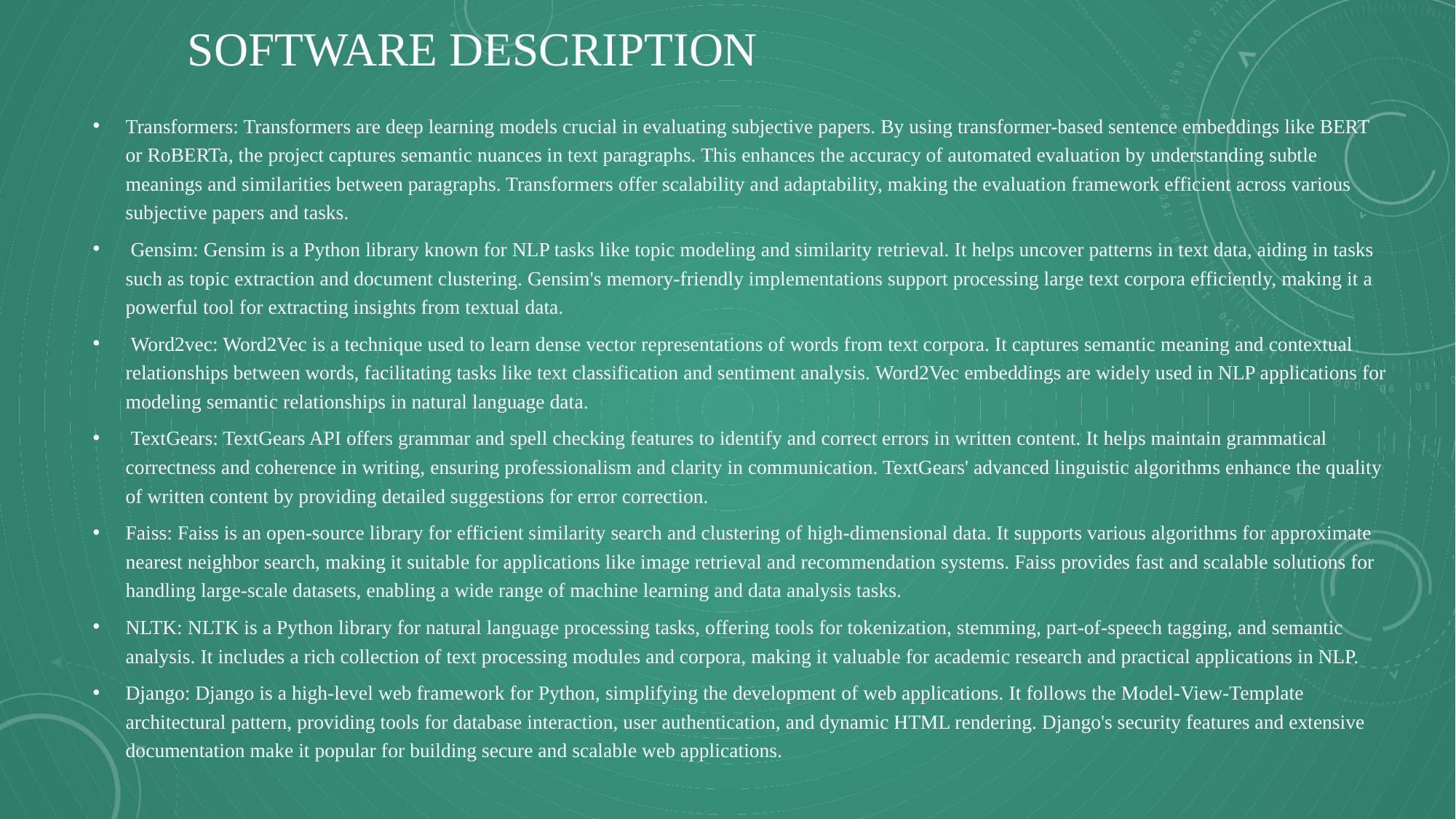

# SOFTWARE DESCRIPTION
Transformers: Transformers are deep learning models crucial in evaluating subjective papers. By using transformer-based sentence embeddings like BERT or RoBERTa, the project captures semantic nuances in text paragraphs. This enhances the accuracy of automated evaluation by understanding subtle meanings and similarities between paragraphs. Transformers offer scalability and adaptability, making the evaluation framework efficient across various subjective papers and tasks.
 Gensim: Gensim is a Python library known for NLP tasks like topic modeling and similarity retrieval. It helps uncover patterns in text data, aiding in tasks such as topic extraction and document clustering. Gensim's memory-friendly implementations support processing large text corpora efficiently, making it a powerful tool for extracting insights from textual data.
 Word2vec: Word2Vec is a technique used to learn dense vector representations of words from text corpora. It captures semantic meaning and contextual relationships between words, facilitating tasks like text classification and sentiment analysis. Word2Vec embeddings are widely used in NLP applications for modeling semantic relationships in natural language data.
 TextGears: TextGears API offers grammar and spell checking features to identify and correct errors in written content. It helps maintain grammatical correctness and coherence in writing, ensuring professionalism and clarity in communication. TextGears' advanced linguistic algorithms enhance the quality of written content by providing detailed suggestions for error correction.
Faiss: Faiss is an open-source library for efficient similarity search and clustering of high-dimensional data. It supports various algorithms for approximate nearest neighbor search, making it suitable for applications like image retrieval and recommendation systems. Faiss provides fast and scalable solutions for handling large-scale datasets, enabling a wide range of machine learning and data analysis tasks.
NLTK: NLTK is a Python library for natural language processing tasks, offering tools for tokenization, stemming, part-of-speech tagging, and semantic analysis. It includes a rich collection of text processing modules and corpora, making it valuable for academic research and practical applications in NLP.
Django: Django is a high-level web framework for Python, simplifying the development of web applications. It follows the Model-View-Template architectural pattern, providing tools for database interaction, user authentication, and dynamic HTML rendering. Django's security features and extensive documentation make it popular for building secure and scalable web applications.